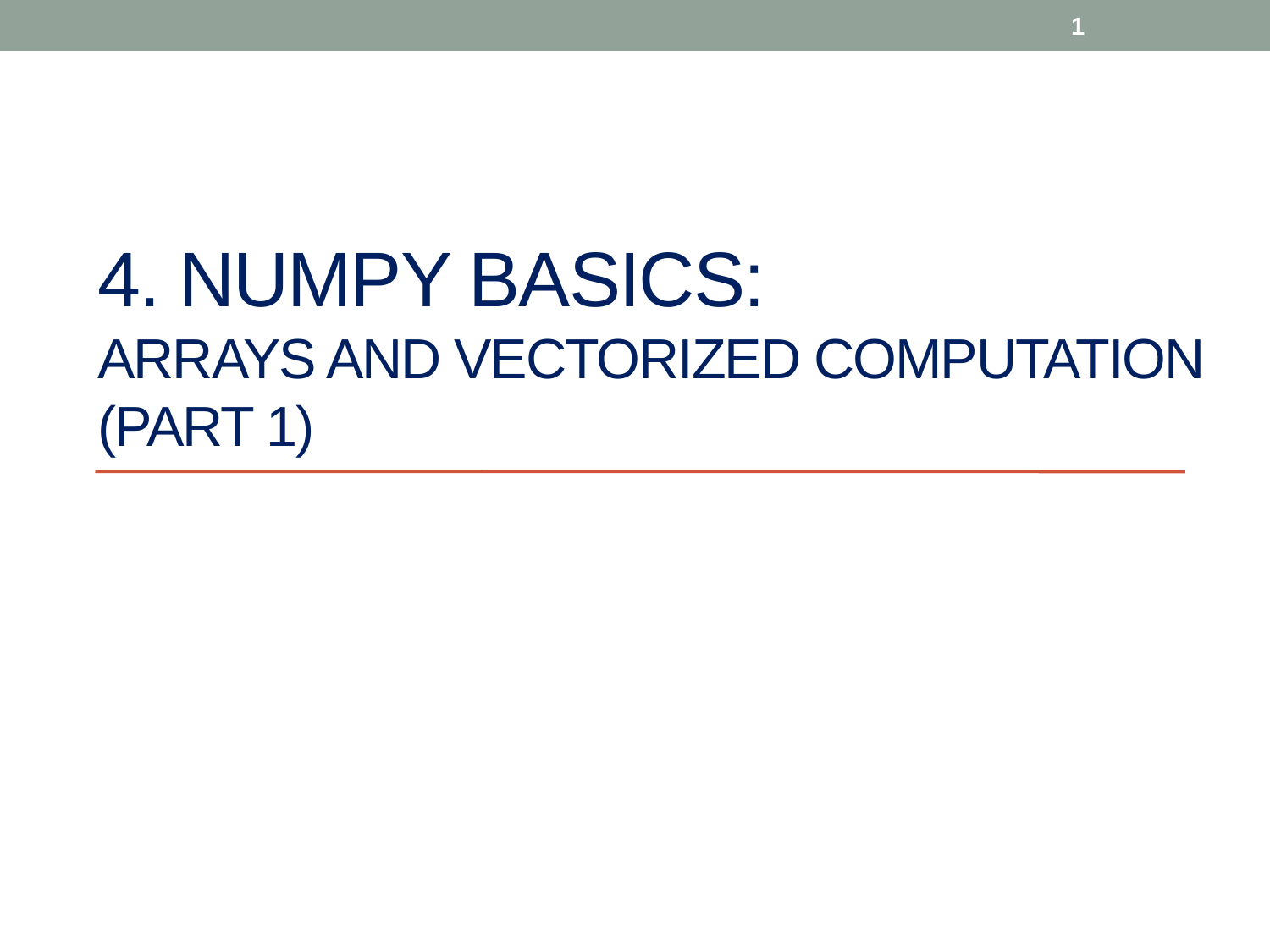

1
# 4. Numpy basics: Arrays and vectorized computation (Part 1)